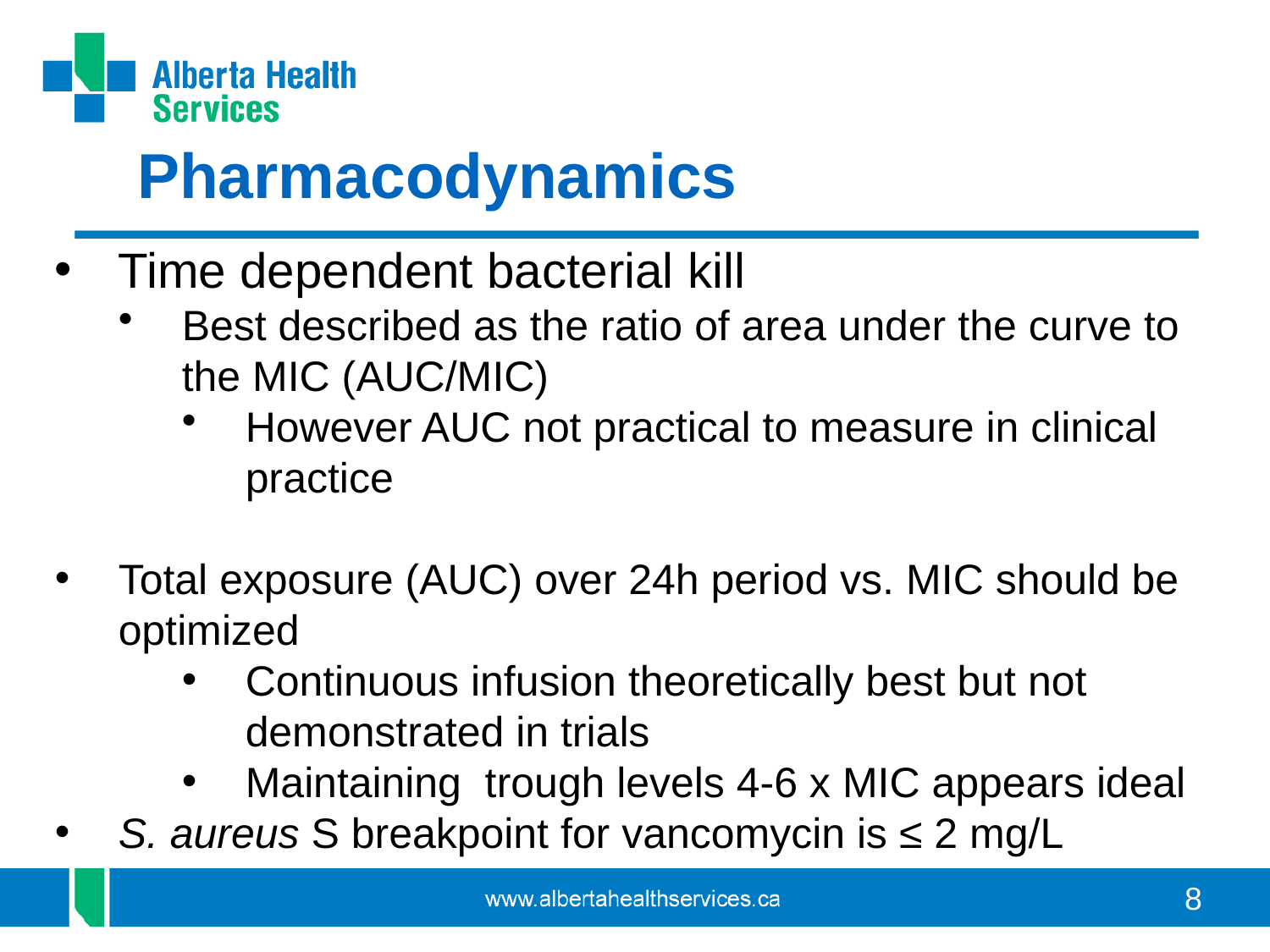

Pharmacodynamics
Time dependent bacterial kill
Best described as the ratio of area under the curve to the MIC (AUC/MIC)
However AUC not practical to measure in clinical practice

Total exposure (AUC) over 24h period vs. MIC should be optimized
Continuous infusion theoretically best but not demonstrated in trials
Maintaining  trough levels 4-6 x MIC appears ideal
S. aureus S breakpoint for vancomycin is ≤ 2 mg/L